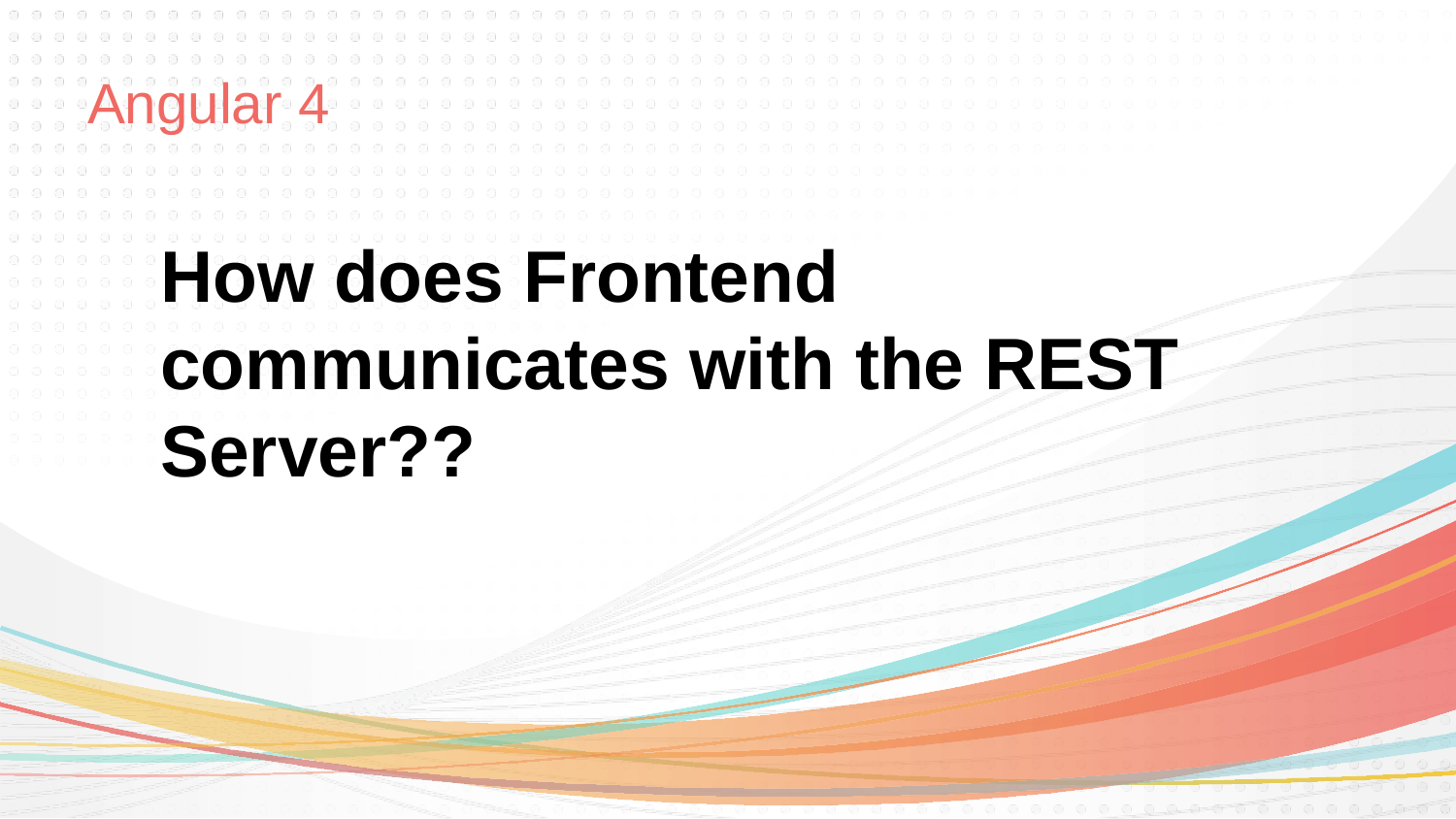

# Angular 4

How does Frontend communicates with the REST Server??